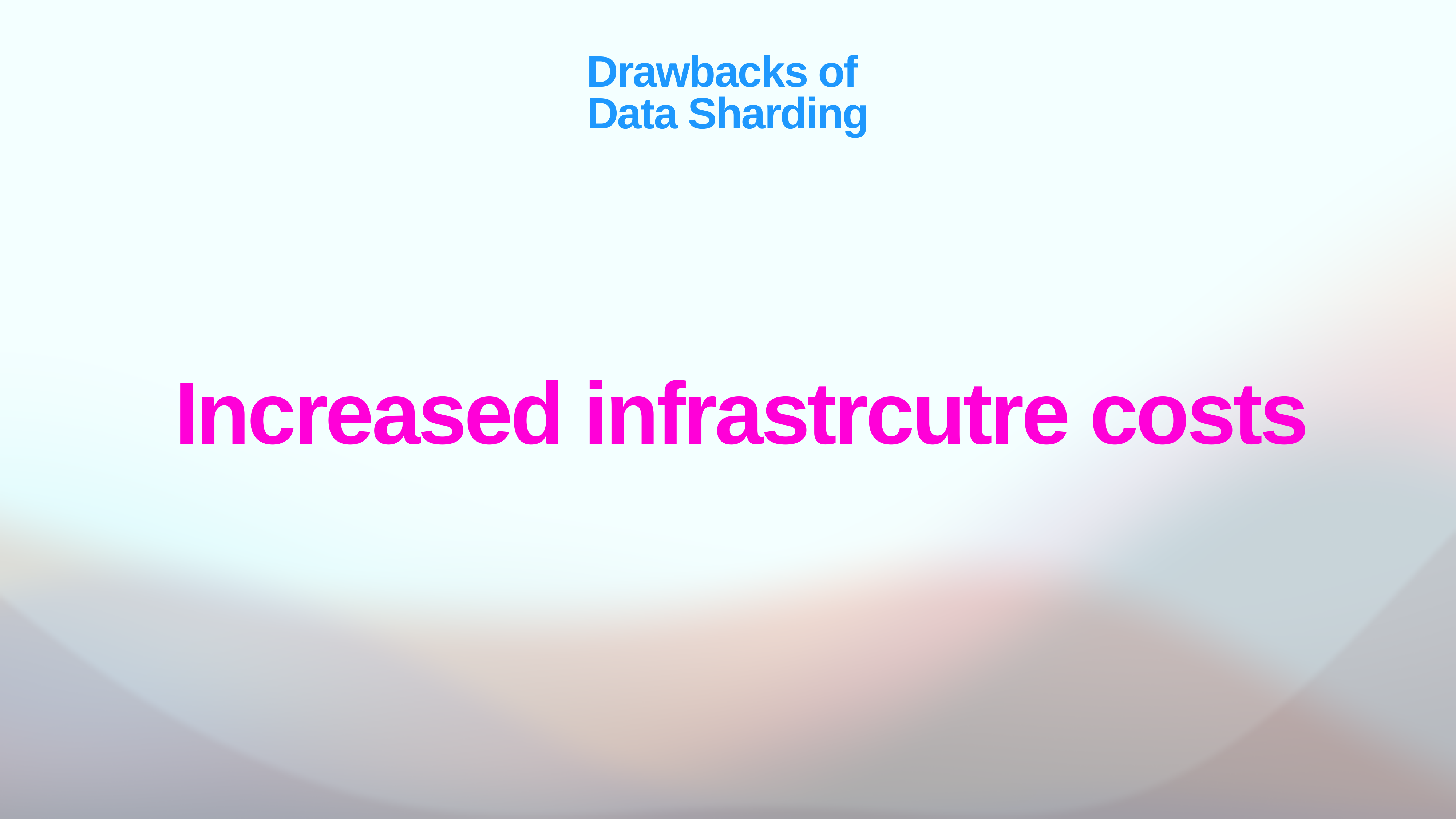

# Drawbacks of
Data Sharding
Increased infrastrcutre costs